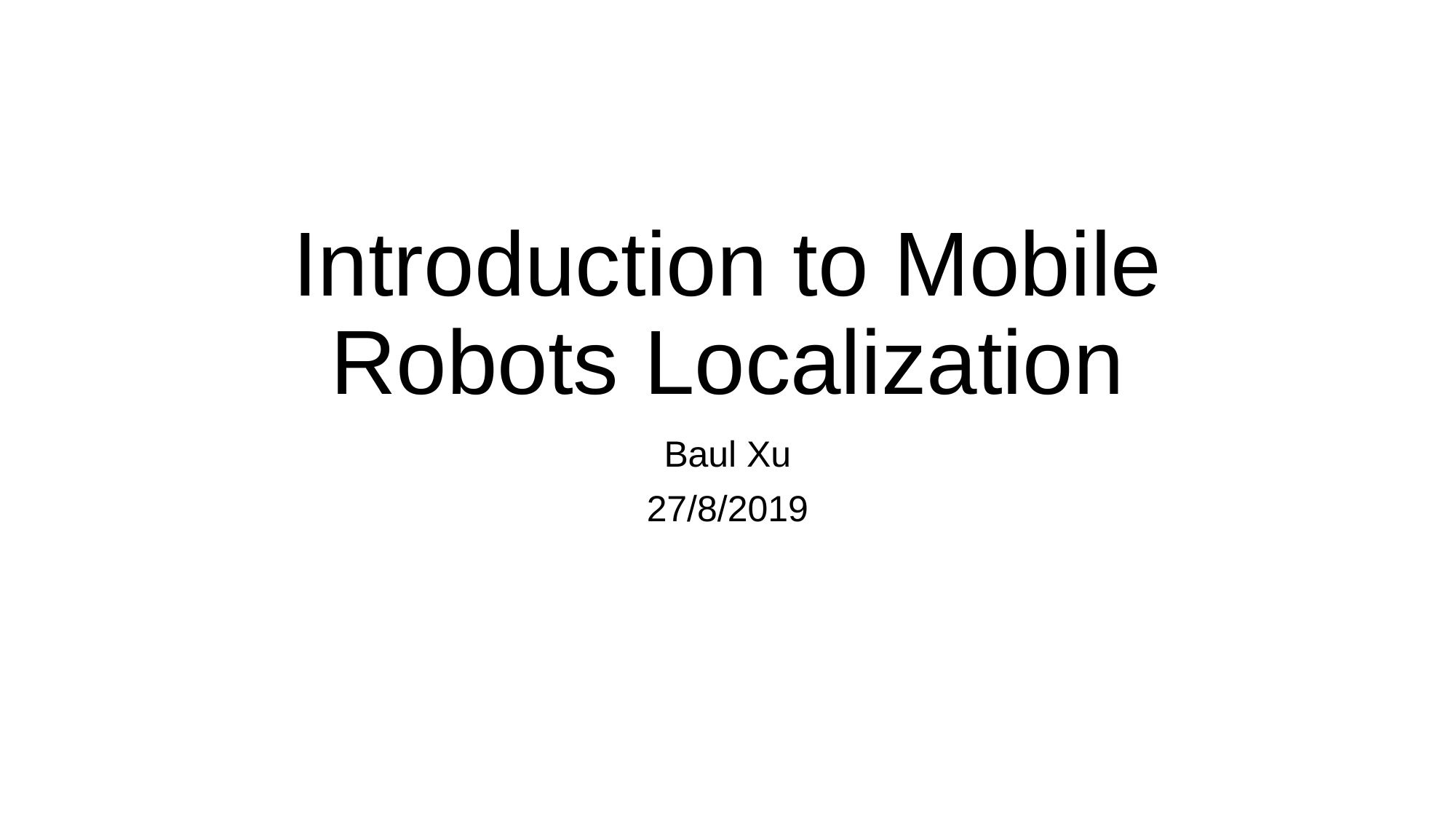

# Introduction to Mobile Robots Localization
Baul Xu
27/8/2019